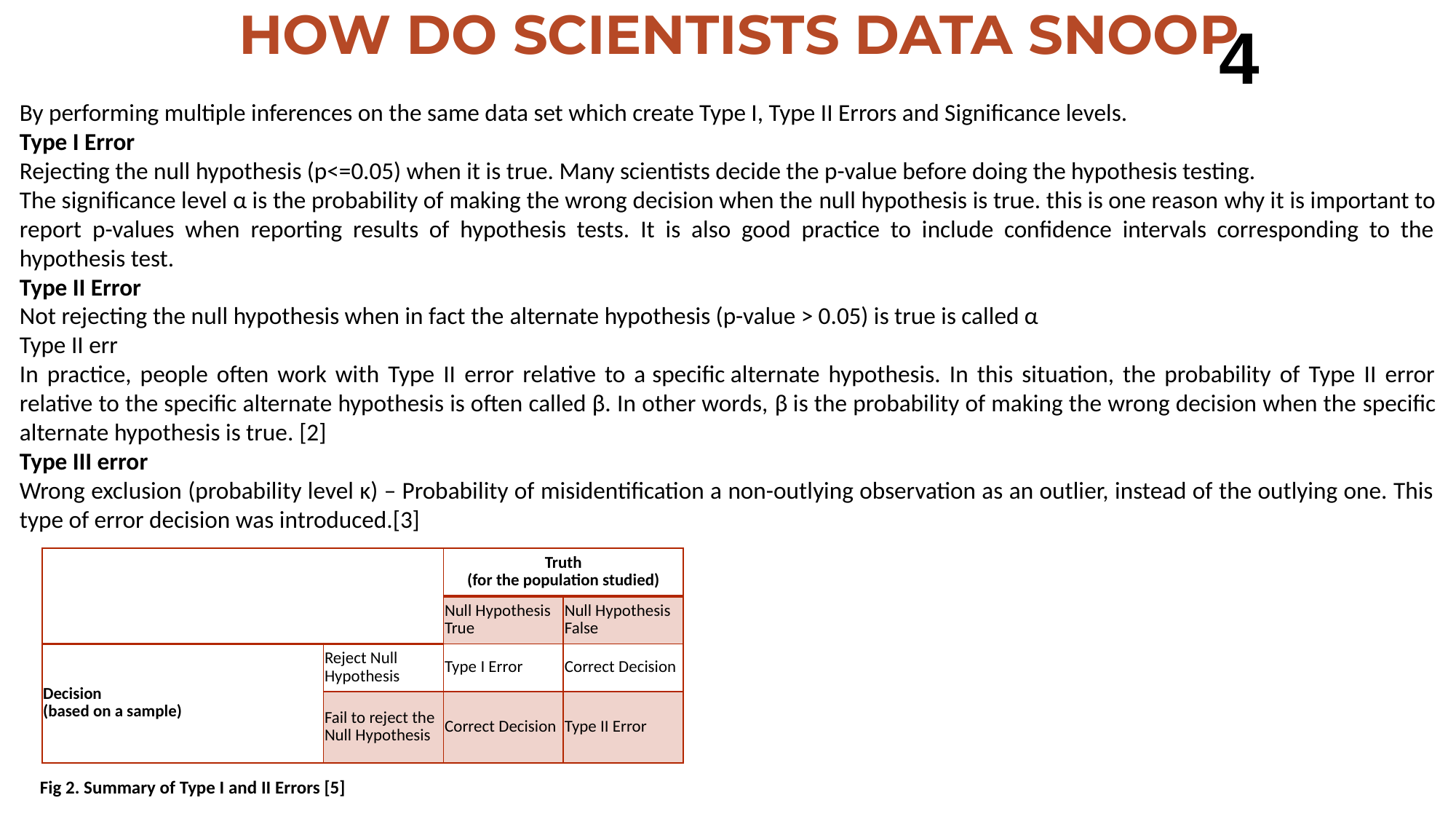

HOW DO SCIENTISTS DATA SNOOP
4
By performing multiple inferences on the same data set which create Type I, Type II Errors and Significance levels.
Type I Error
Rejecting the null hypothesis (p<=0.05) when it is true. Many scientists decide the p-value before doing the hypothesis testing.
The significance level α is the probability of making the wrong decision when the null hypothesis is true. this is one reason why it is important to report p-values when reporting results of hypothesis tests. It is also good practice to include confidence intervals corresponding to the hypothesis test.
Type II Error
Not rejecting the null hypothesis when in fact the alternate hypothesis (p-value > 0.05) is true is called α
Type II err
In practice, people often work with Type II error relative to a specific alternate hypothesis. In this situation, the probability of Type II error relative to the specific alternate hypothesis is often called β. In other words, β is the probability of making the wrong decision when the specific alternate hypothesis is true. [2]
Type III error
Wrong exclusion (probability level κ) – Probability of misidentification a non-outlying observation as an outlier, instead of the outlying one. This type of error decision was introduced.[3]
|  |  | Truth (for the population studied) |  |
| --- | --- | --- | --- |
|  |  | Null Hypothesis True | Null Hypothesis False |
| Decision  (based on a sample) | Reject Null Hypothesis | Type I Error | Correct Decision |
|  | Fail to reject the Null Hypothesis | Correct Decision | Type II Error |
Fig 2. Summary of Type I and II Errors [5]